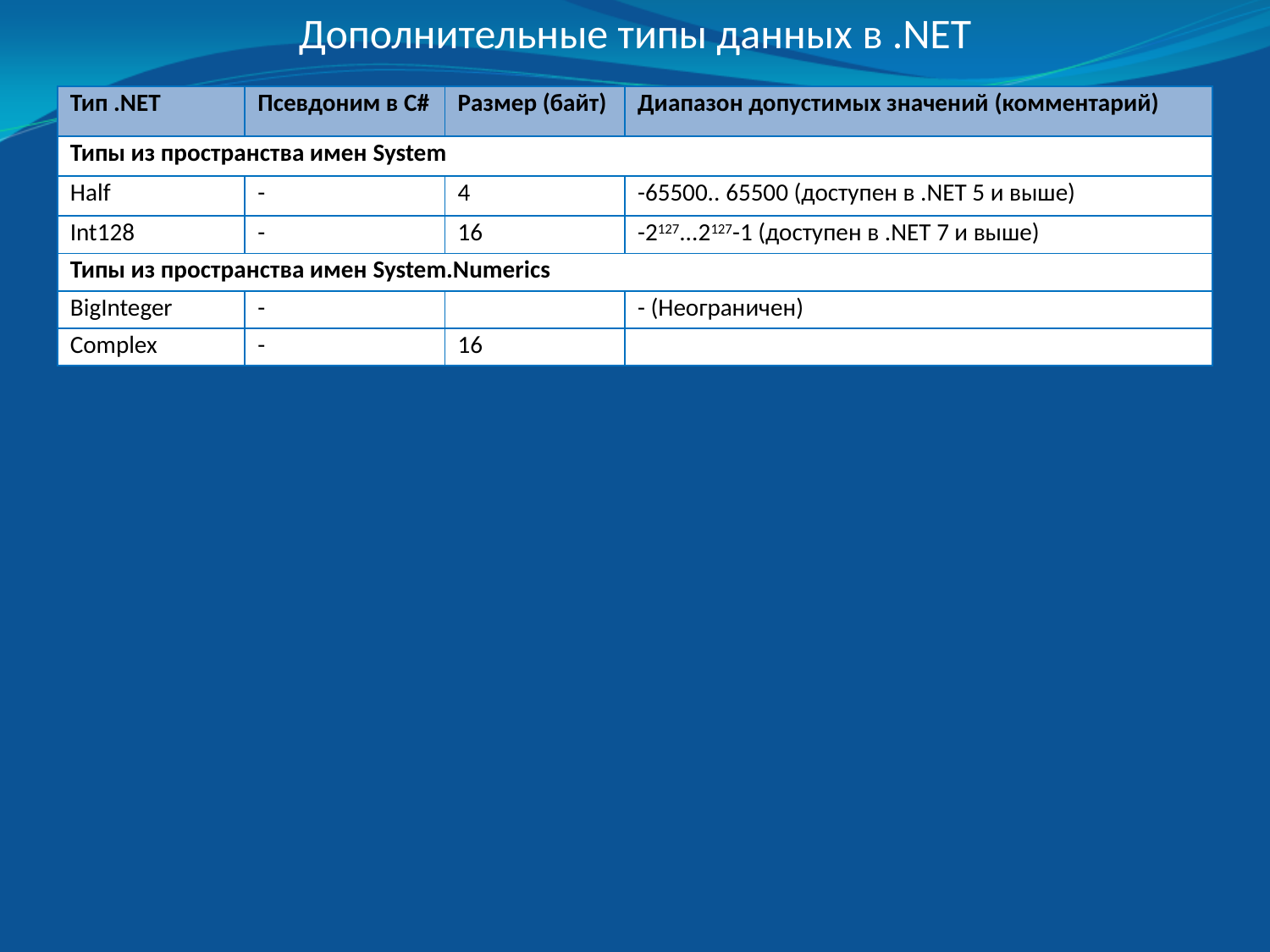

Дополнительные типы данных в .NET
| Тип .NET | Псевдоним в C# | Размер (байт) | Диапазон допустимых значений (комментарий) |
| --- | --- | --- | --- |
| Типы из пространства имен System |  |  |  |
| Half | - | 4 | -65500.. 65500 (доступен в .NET 5 и выше) |
| Int128 | - | 16 | -2127...2127-1 (доступен в .NET 7 и выше) |
| Типы из пространства имен System.Numerics |  |  |  |
| BigInteger | - |  | - (Неограничен) |
| Complex | - | 16 |  |